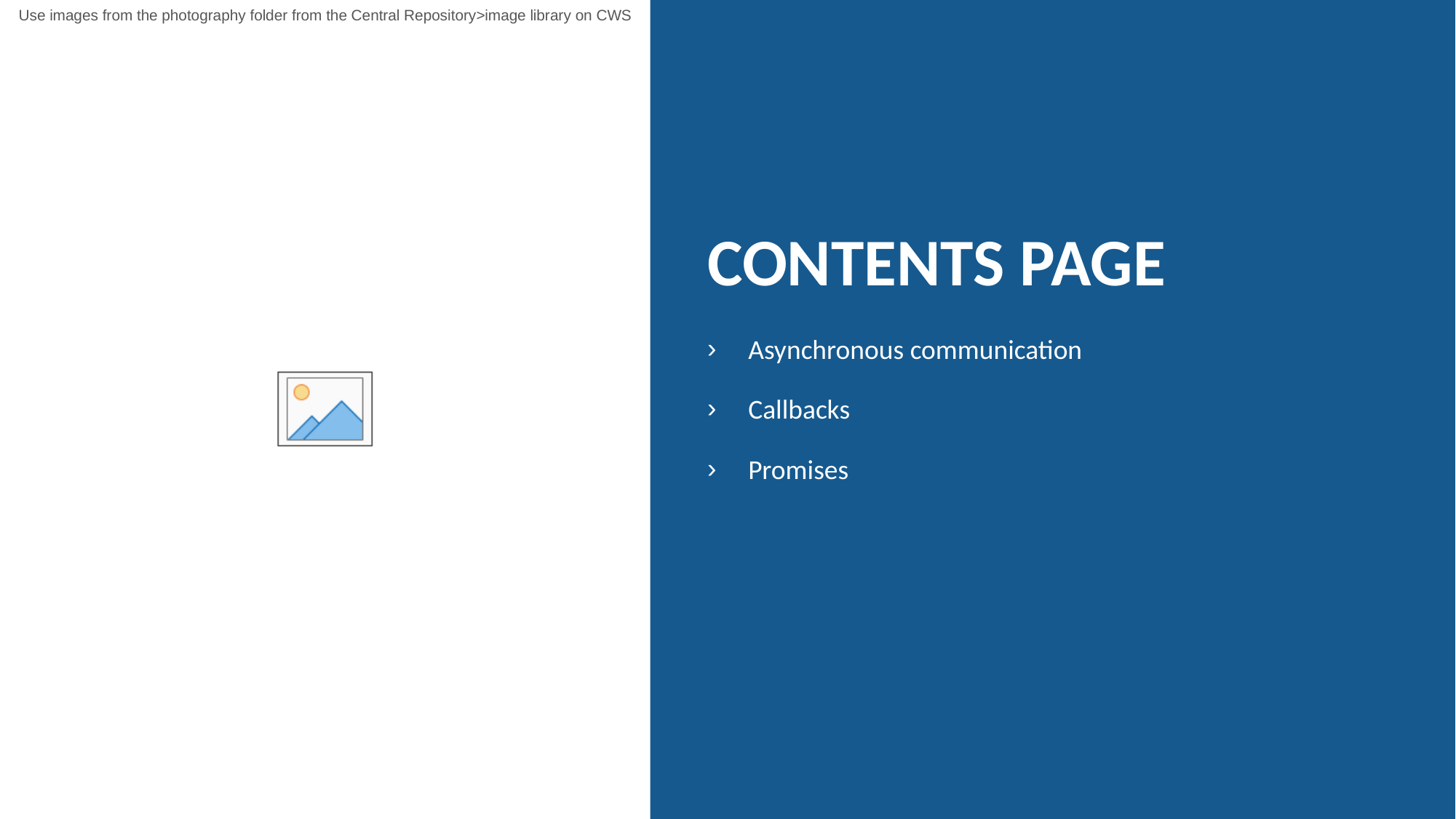

# Contents page
Asynchronous communication
Callbacks
Promises